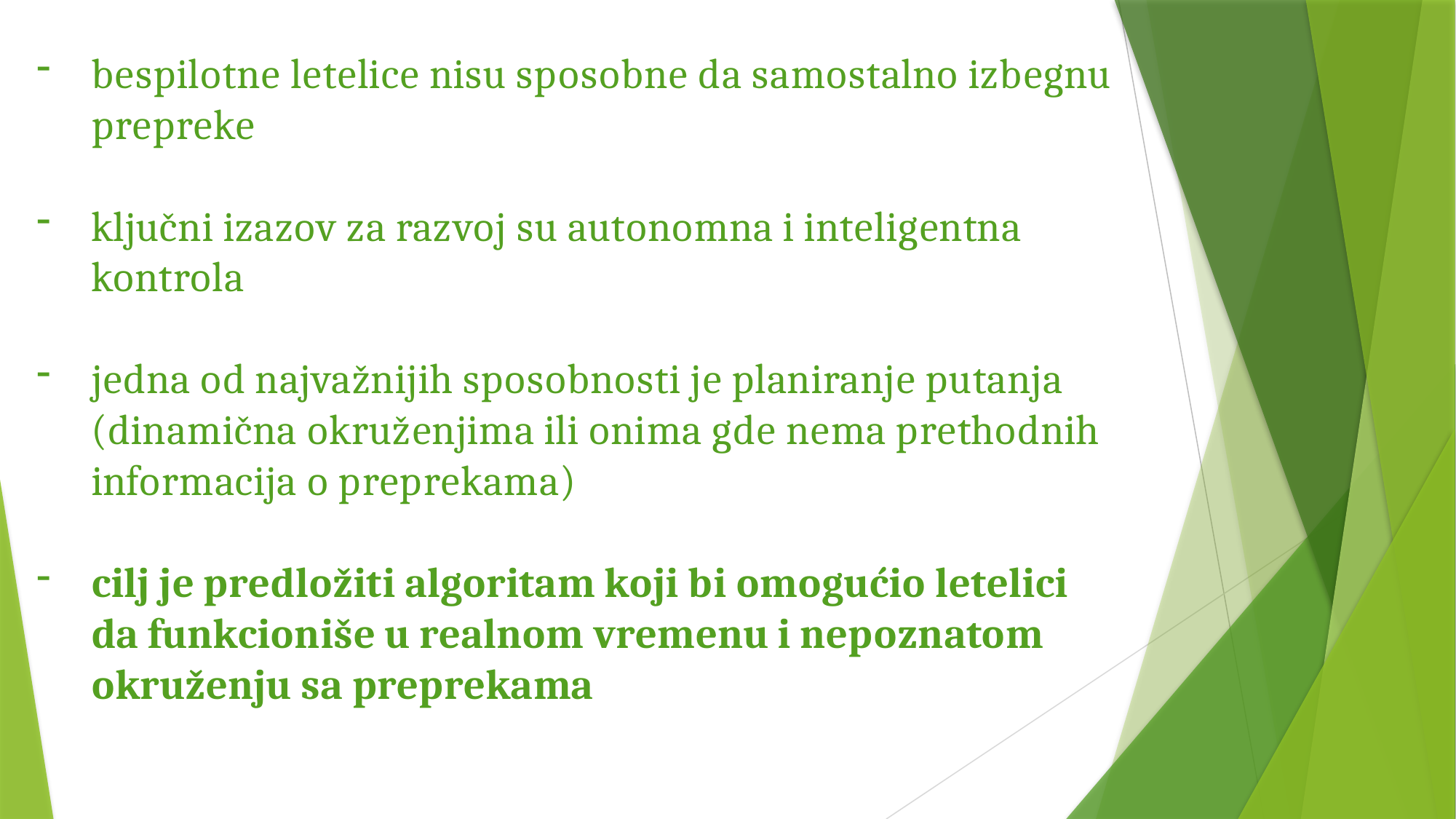

bespilotne letelice nisu sposobne da samostalno izbegnu prepreke

ključni izazov za razvoj su autonomna i inteligentna kontrola

jedna od najvažnijih sposobnosti je planiranje putanja  (dinamična okruženjima ili onima gde nema prethodnih informacija o preprekama)

cilj je predložiti algoritam koji bi omogućio letelici da funkcioniše u realnom vremenu i nepoznatom okruženju sa preprekama